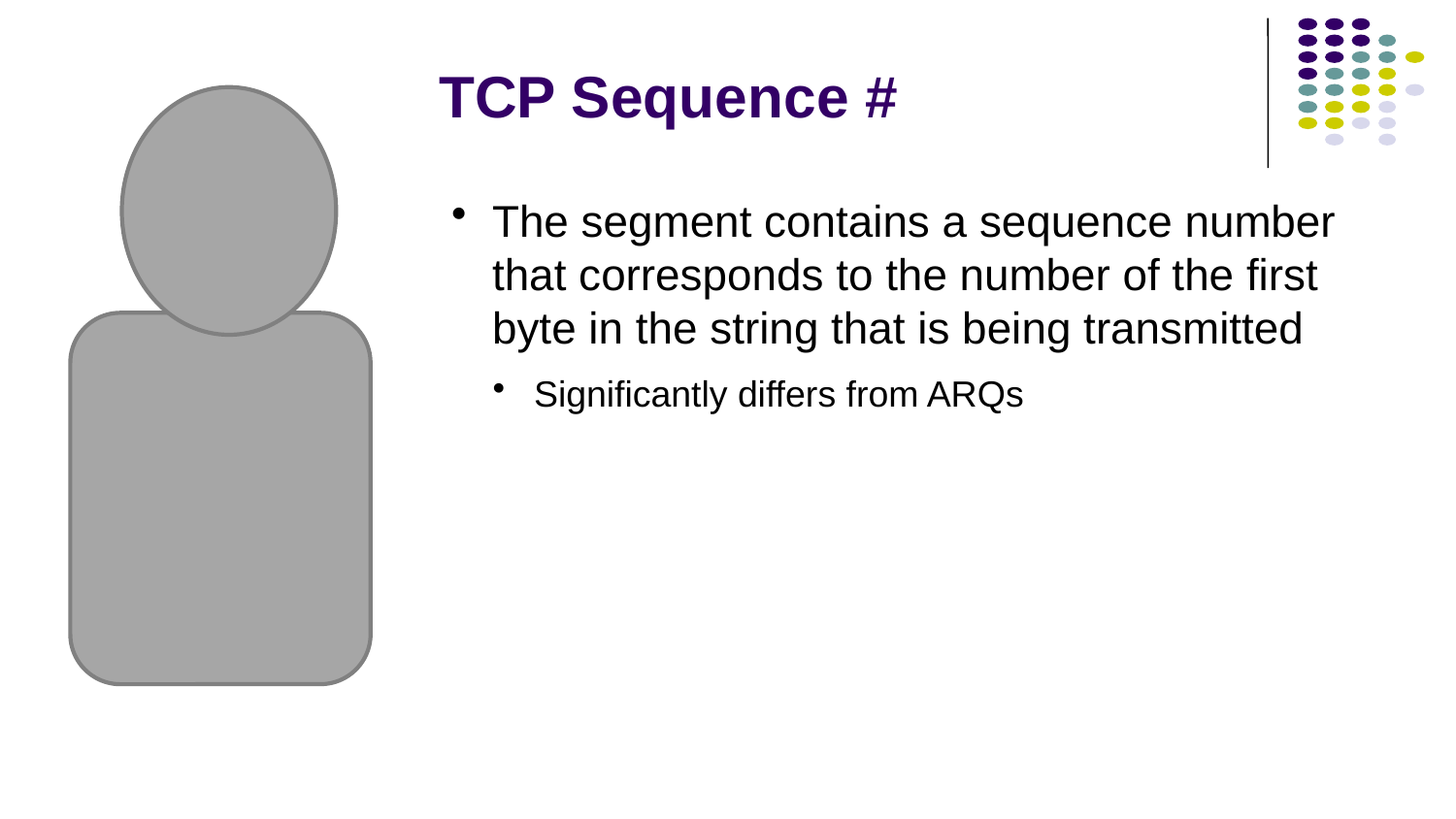

# TCP Sequence #

The segment contains a sequence number that corresponds to the number of the first byte in the string that is being transmitted
Significantly differs from ARQs